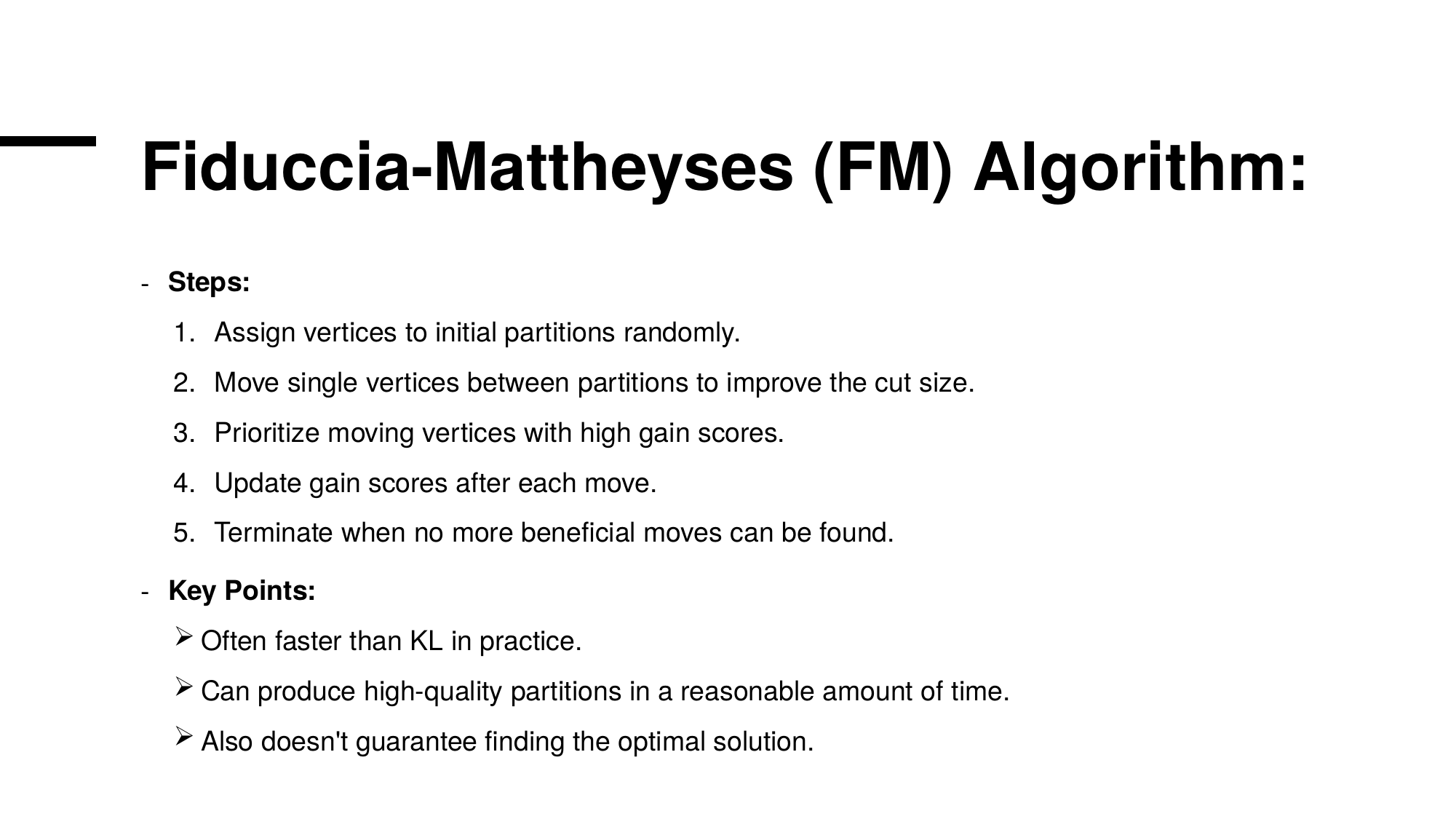

# Fiduccia-Mattheyses (FM) Algorithm:
Steps:
Assign vertices to initial partitions randomly.
Move single vertices between partitions to improve the cut size.
Prioritize moving vertices with high gain scores.
Update gain scores after each move.
Terminate when no more beneficial moves can be found.
Key Points:
Often faster than KL in practice.
Can produce high-quality partitions in a reasonable amount of time.
Also doesn't guarantee finding the optimal solution.